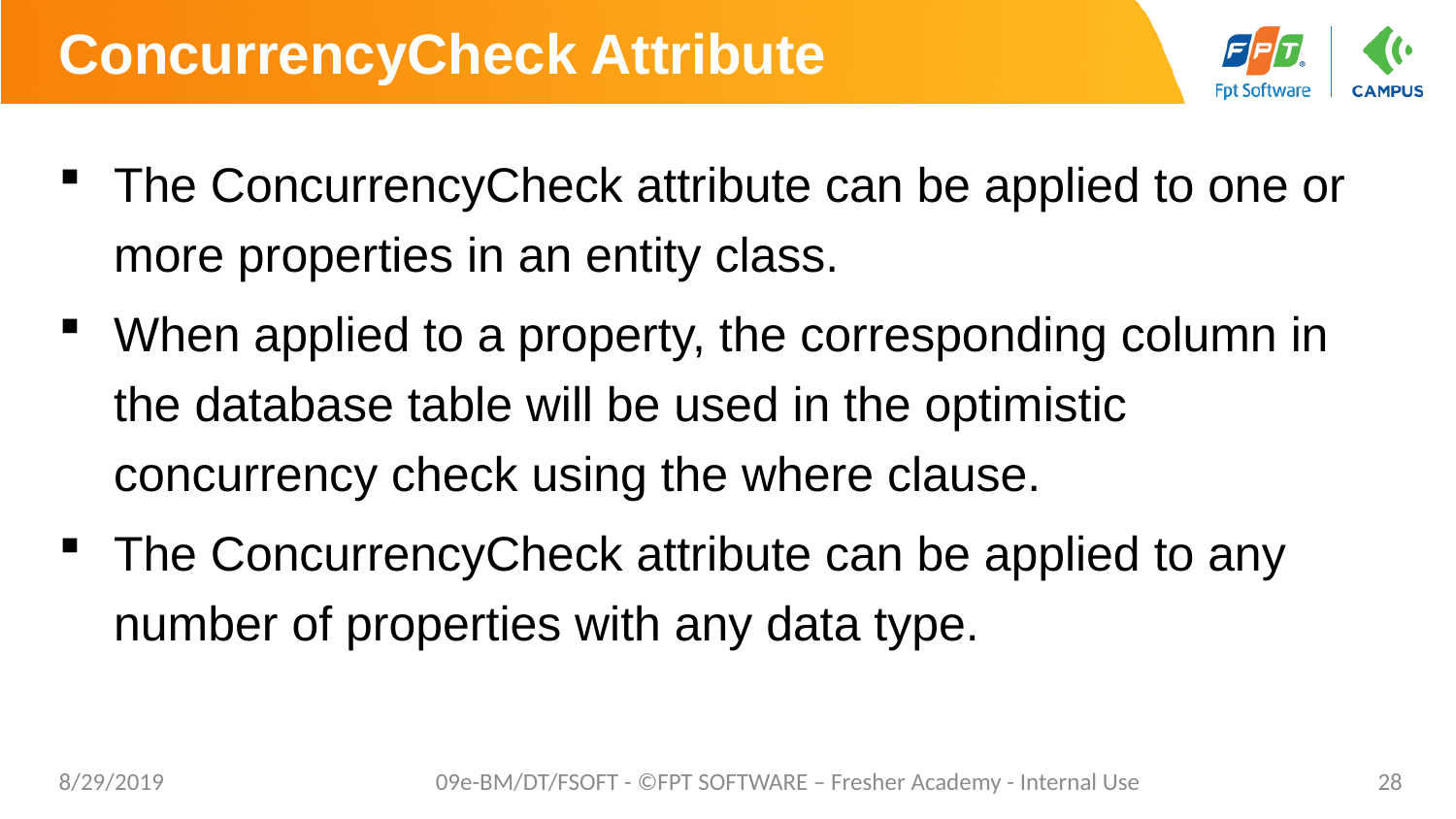

# ConcurrencyCheck Attribute
The ConcurrencyCheck attribute can be applied to one or more properties in an entity class.
When applied to a property, the corresponding column in the database table will be used in the optimistic concurrency check using the where clause.
The ConcurrencyCheck attribute can be applied to any number of properties with any data type.
8/29/2019
09e-BM/DT/FSOFT - ©FPT SOFTWARE – Fresher Academy - Internal Use
28